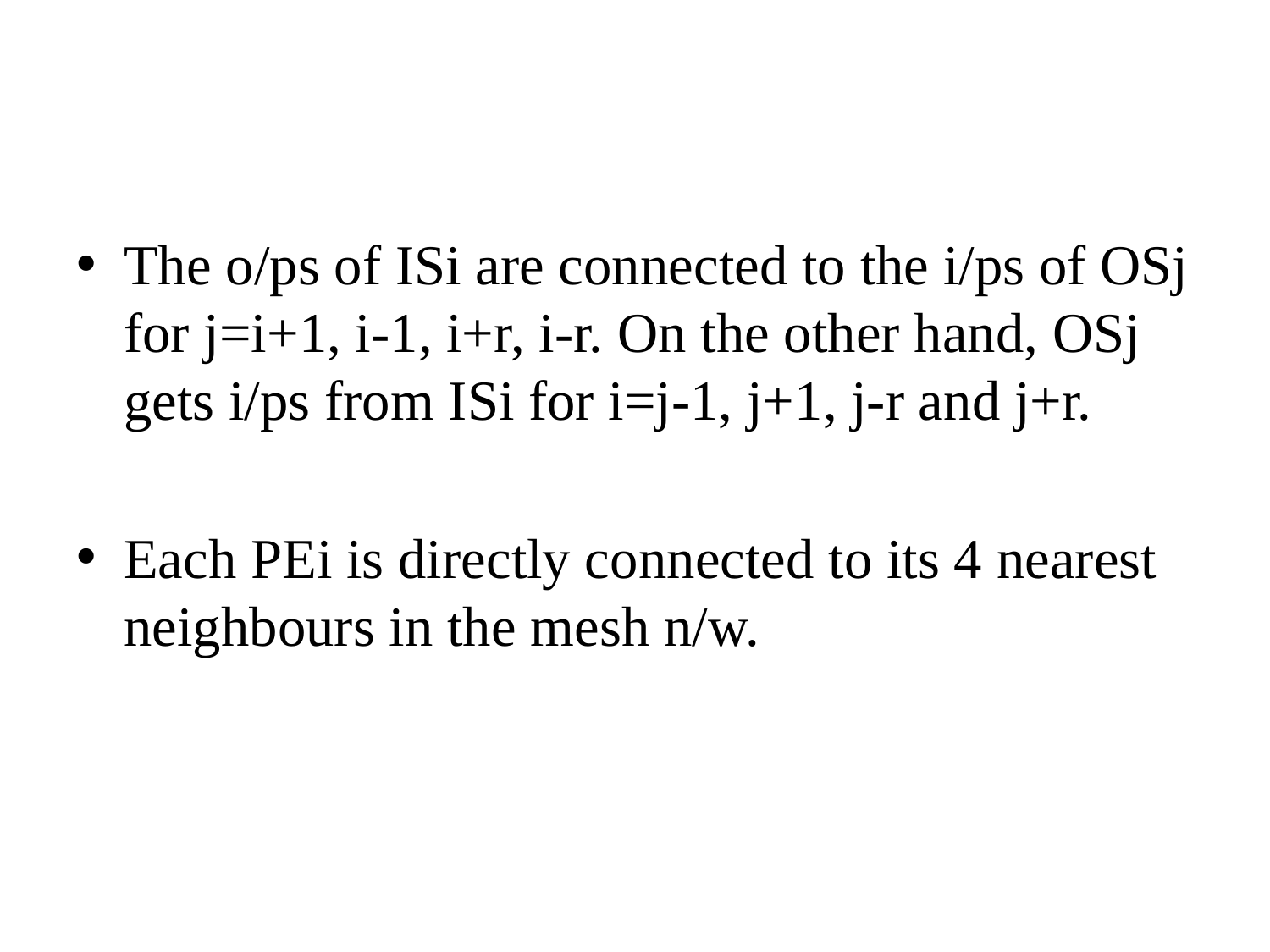

#
The o/ps of ISi are connected to the i/ps of OSj for j=i+1, i-1, i+r, i-r. On the other hand, OSj gets i/ps from ISi for i=j-1, j+1, j-r and j+r.

Each PEi is directly connected to its 4 nearest neighbours in the mesh n/w.